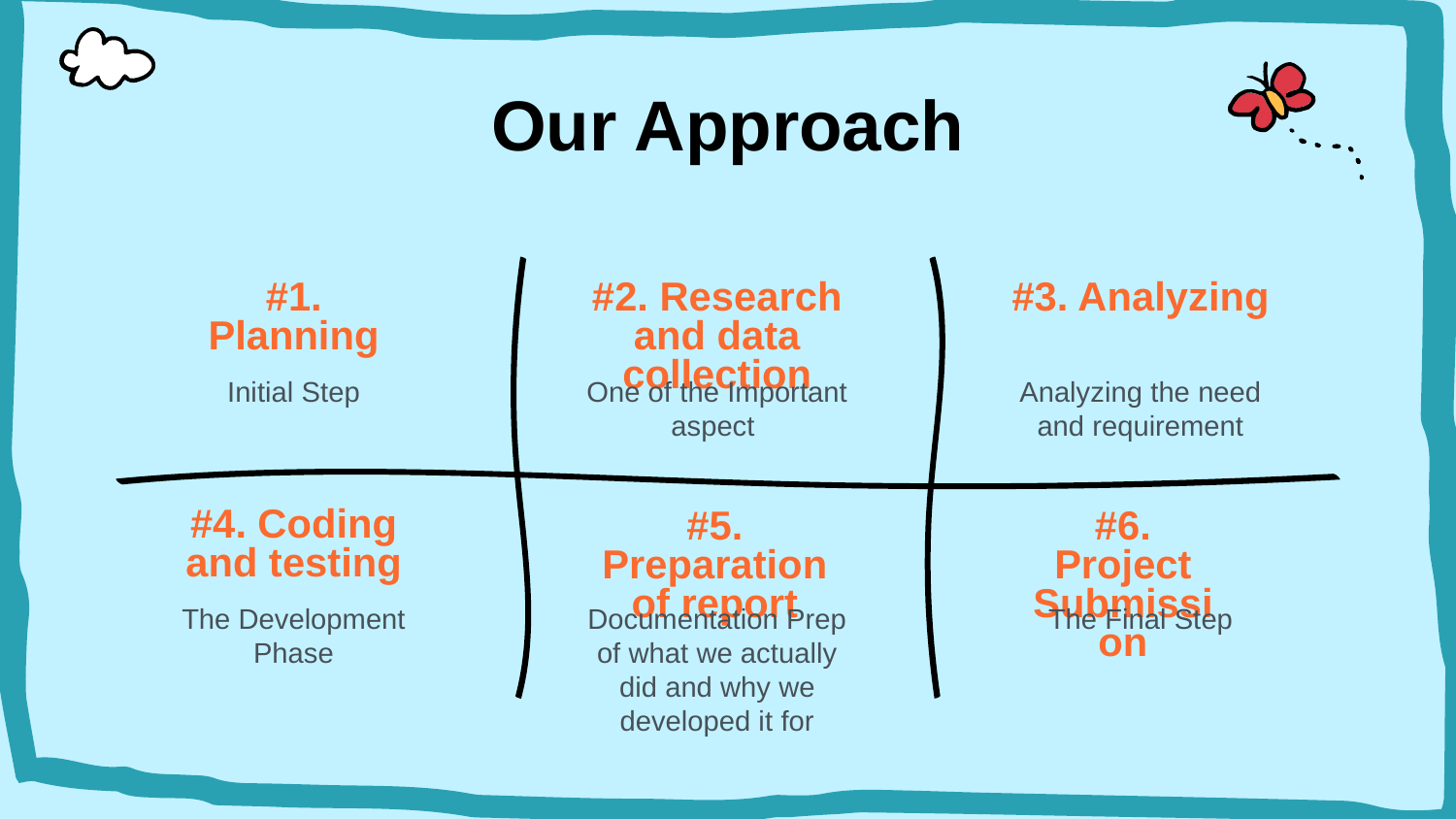

# Our Approach
#1. Planning
#2. Research and data collection
#3. Analyzing
Initial Step
One of the Important aspect
Analyzing the need and requirement

#4. Coding and testing
#5. Preparation of report
#6. Project Submission
The Development Phase
Documentation Prep of what we actually did and why we developed it for
The Final Step